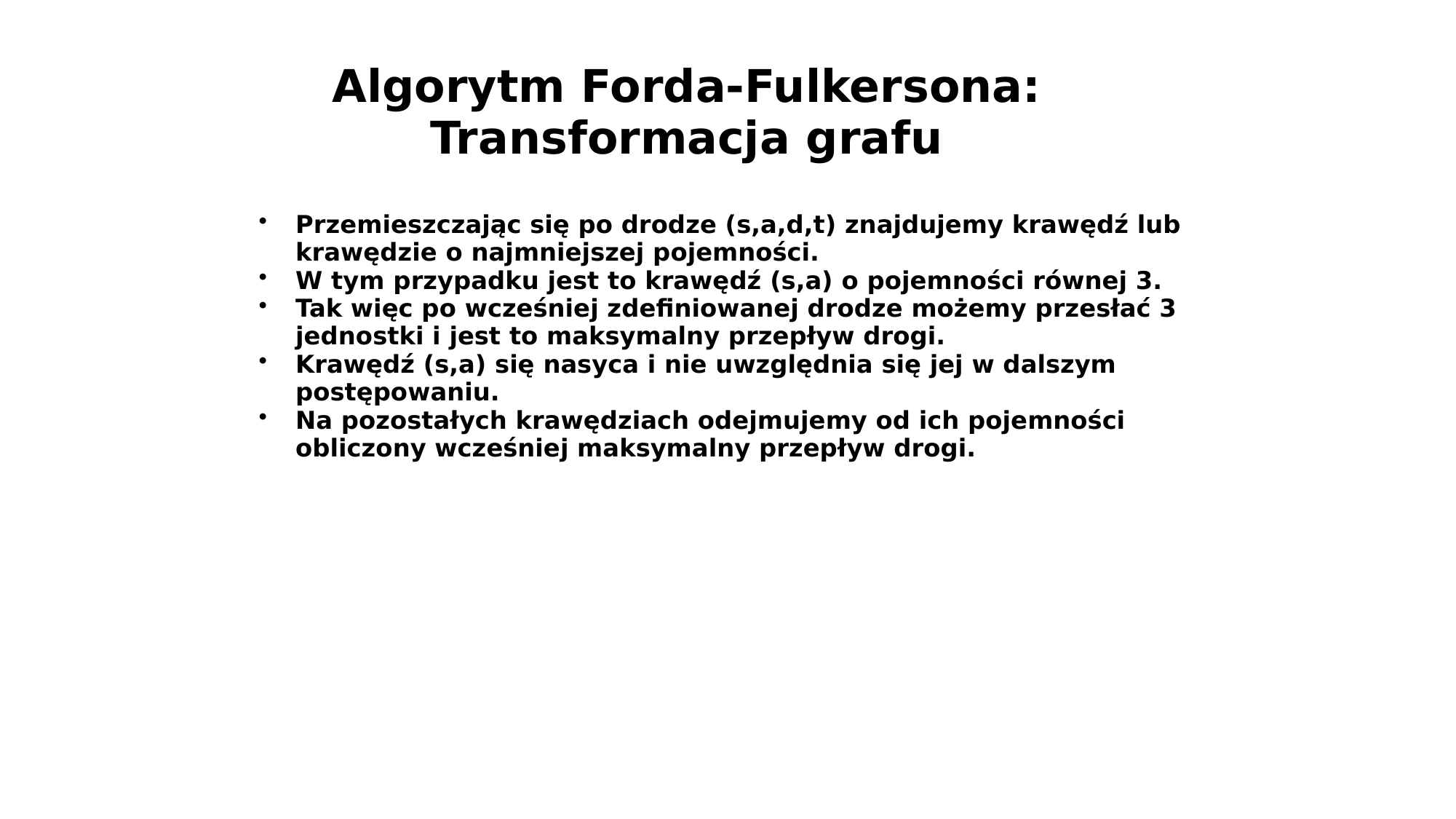

# Algorytm Forda-Fulkersona: Transformacja grafu
Przemieszczając się po drodze (s,a,d,t) znajdujemy krawędź lub krawędzie o najmniejszej pojemności.
W tym przypadku jest to krawędź (s,a) o pojemności równej 3.
Tak więc po wcześniej zdefiniowanej drodze możemy przesłać 3 jednostki i jest to maksymalny przepływ drogi.
Krawędź (s,a) się nasyca i nie uwzględnia się jej w dalszym postępowaniu.
Na pozostałych krawędziach odejmujemy od ich pojemności obliczony wcześniej maksymalny przepływ drogi.